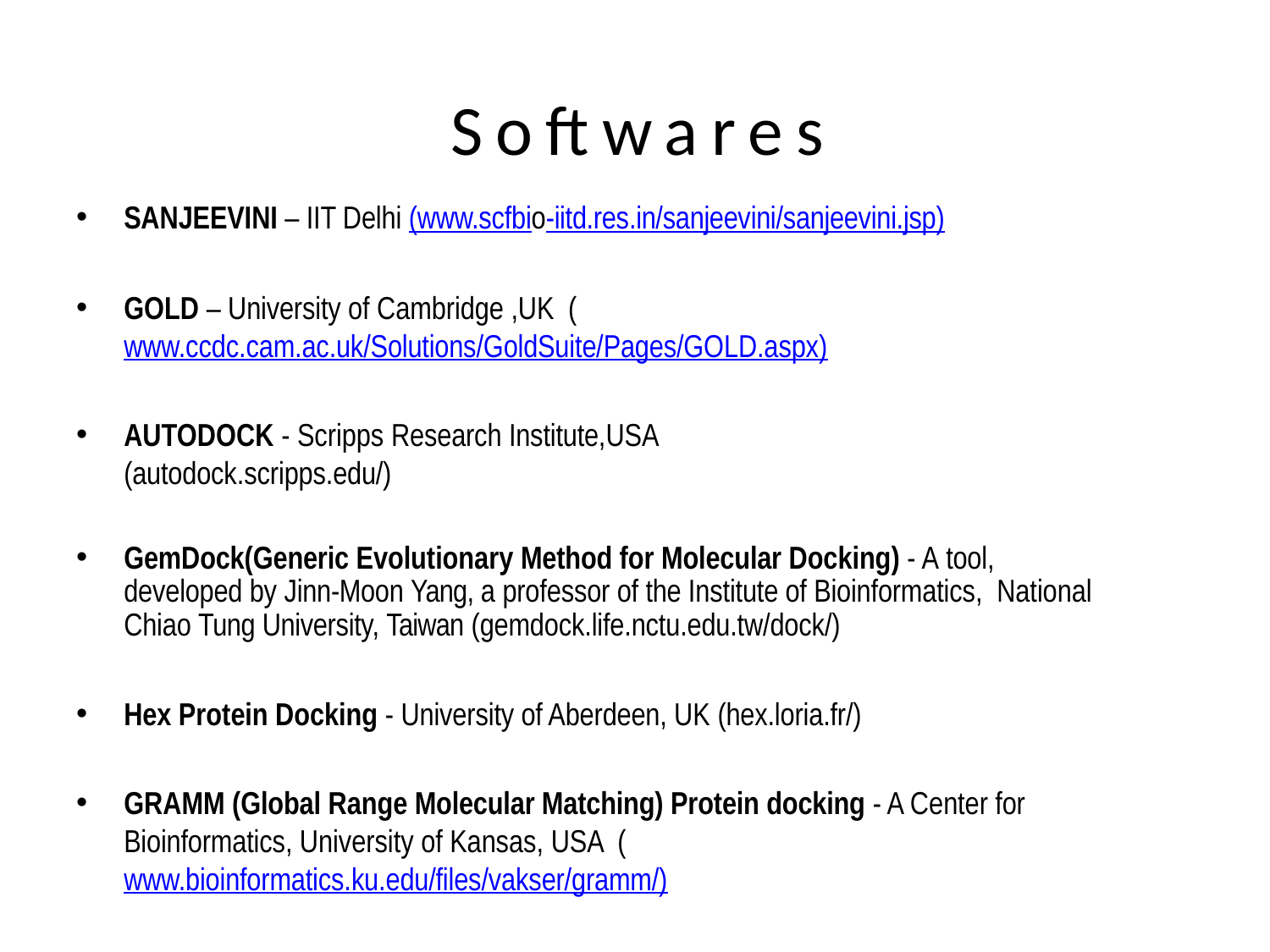

# Softwares
SANJEEVINI – IIT Delhi (www.scfbio-iitd.res.in/sanjeevini/sanjeevini.jsp)

GOLD – University of Cambridge ,UK  (www.ccdc.cam.ac.uk/Solutions/GoldSuite/Pages/GOLD.aspx)

AUTODOCK - Scripps Research Institute,USA (autodock.scripps.edu/)

GemDock(Generic Evolutionary Method for Molecular Docking) - A tool,  developed by Jinn-Moon Yang, a professor of the Institute of Bioinformatics,  National Chiao Tung University, Taiwan (gemdock.life.nctu.edu.tw/dock/)

Hex Protein Docking - University of Aberdeen, UK (hex.loria.fr/)

GRAMM (Global Range Molecular Matching) Protein docking - A Center for  Bioinformatics, University of Kansas, USA  (www.bioinformatics.ku.edu/files/vakser/gramm/)